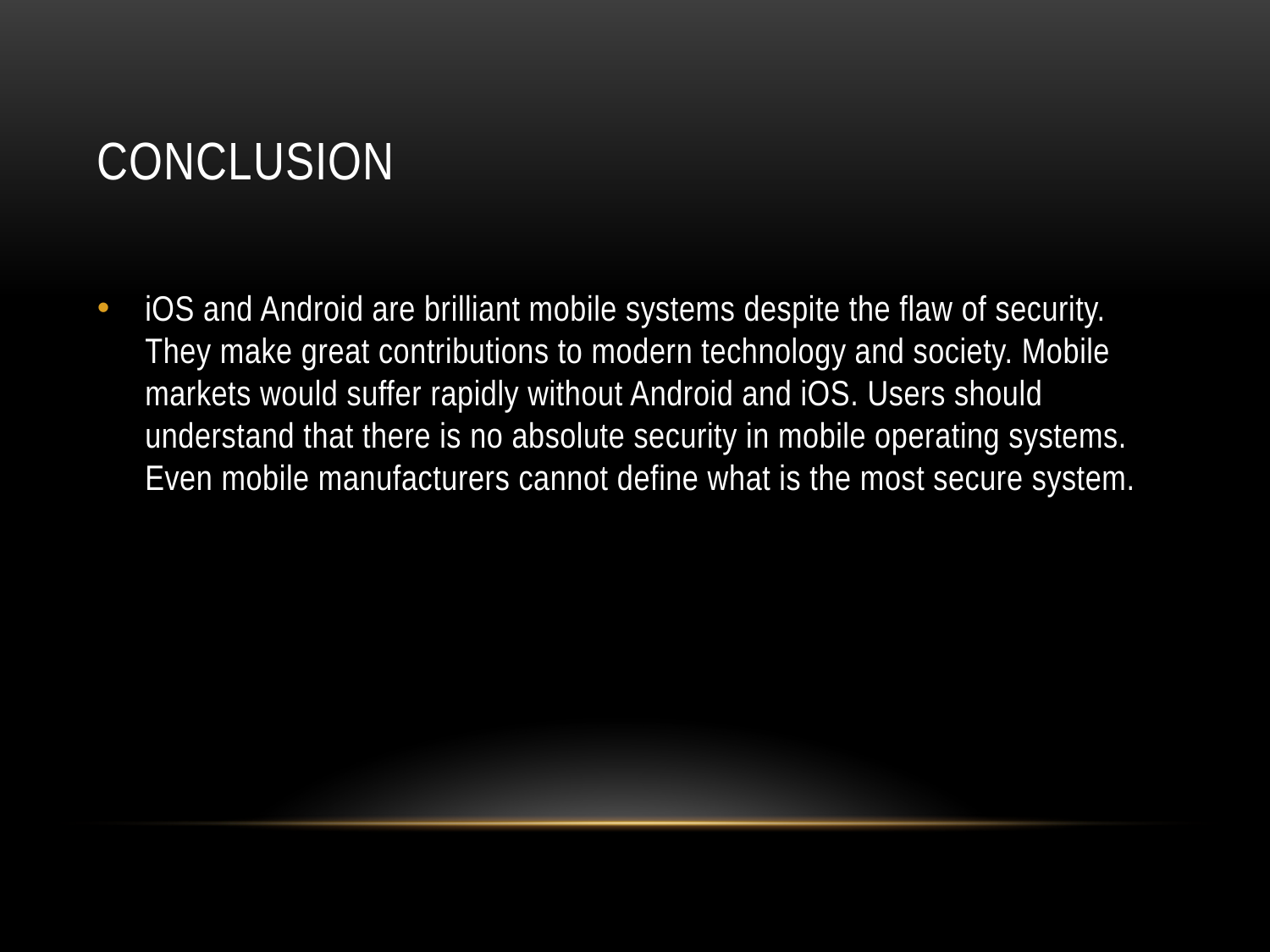

# conclusion

iOS and Android are brilliant mobile systems despite the flaw of security. They make great contributions to modern technology and society. Mobile markets would suffer rapidly without Android and iOS. Users should understand that there is no absolute security in mobile operating systems. Even mobile manufacturers cannot define what is the most secure system.